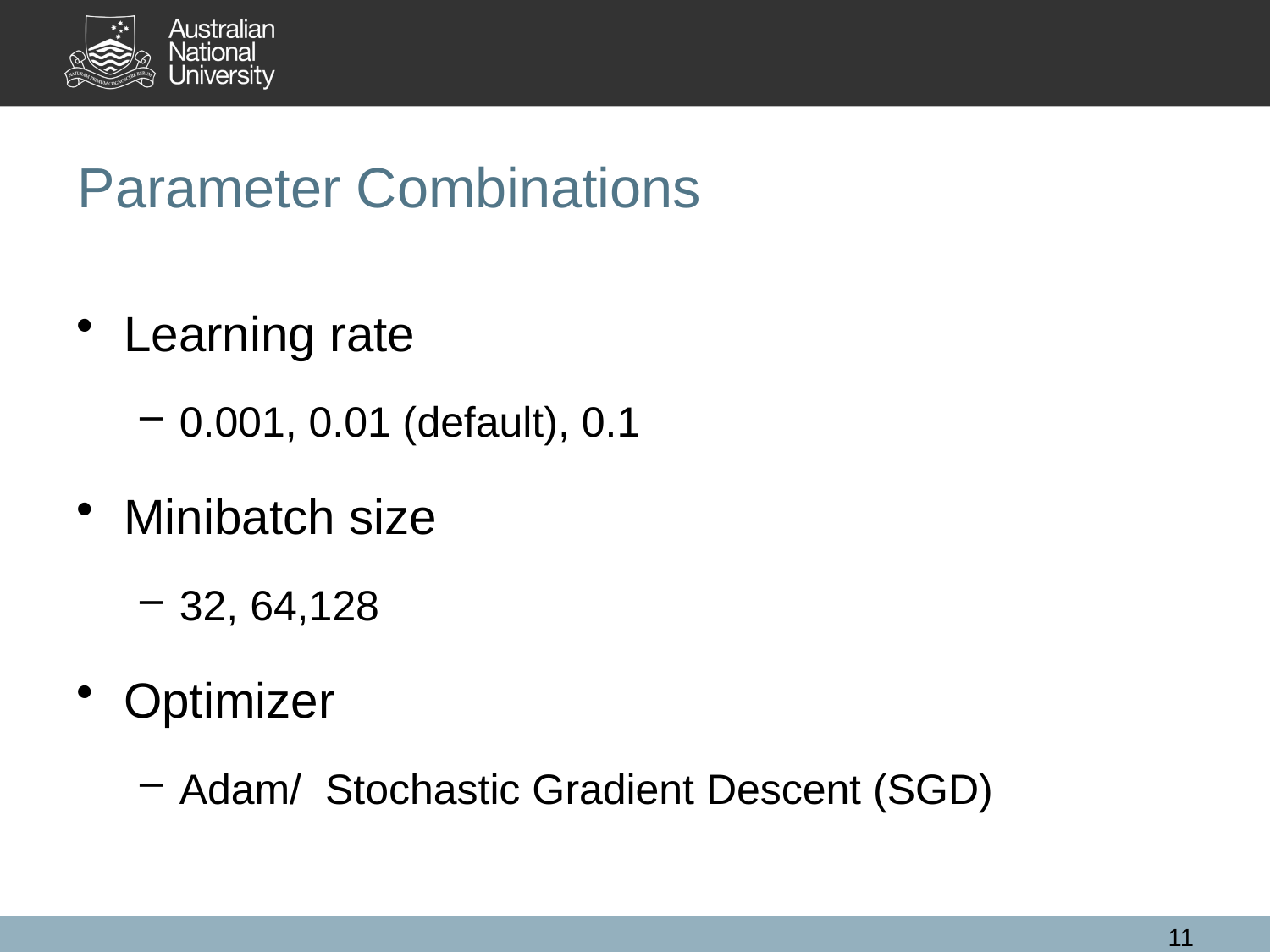

# Parameter Combinations
Learning rate
0.001, 0.01 (default), 0.1
Minibatch size
32, 64,128
Optimizer
Adam/  Stochastic Gradient Descent (SGD)
11